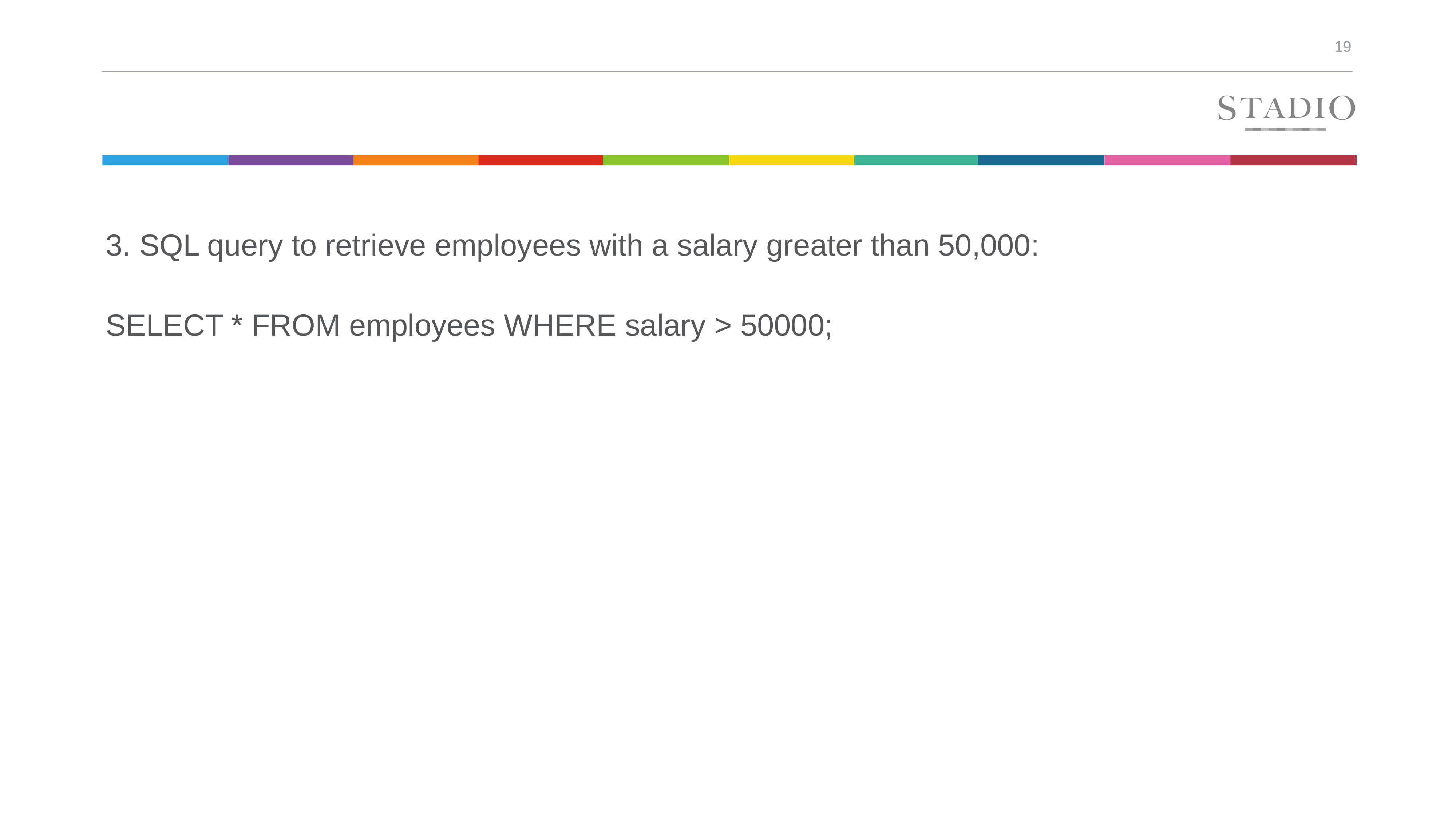

3. SQL query to retrieve employees with a salary greater than 50,000:

SELECT * FROM employees WHERE salary > 50000;